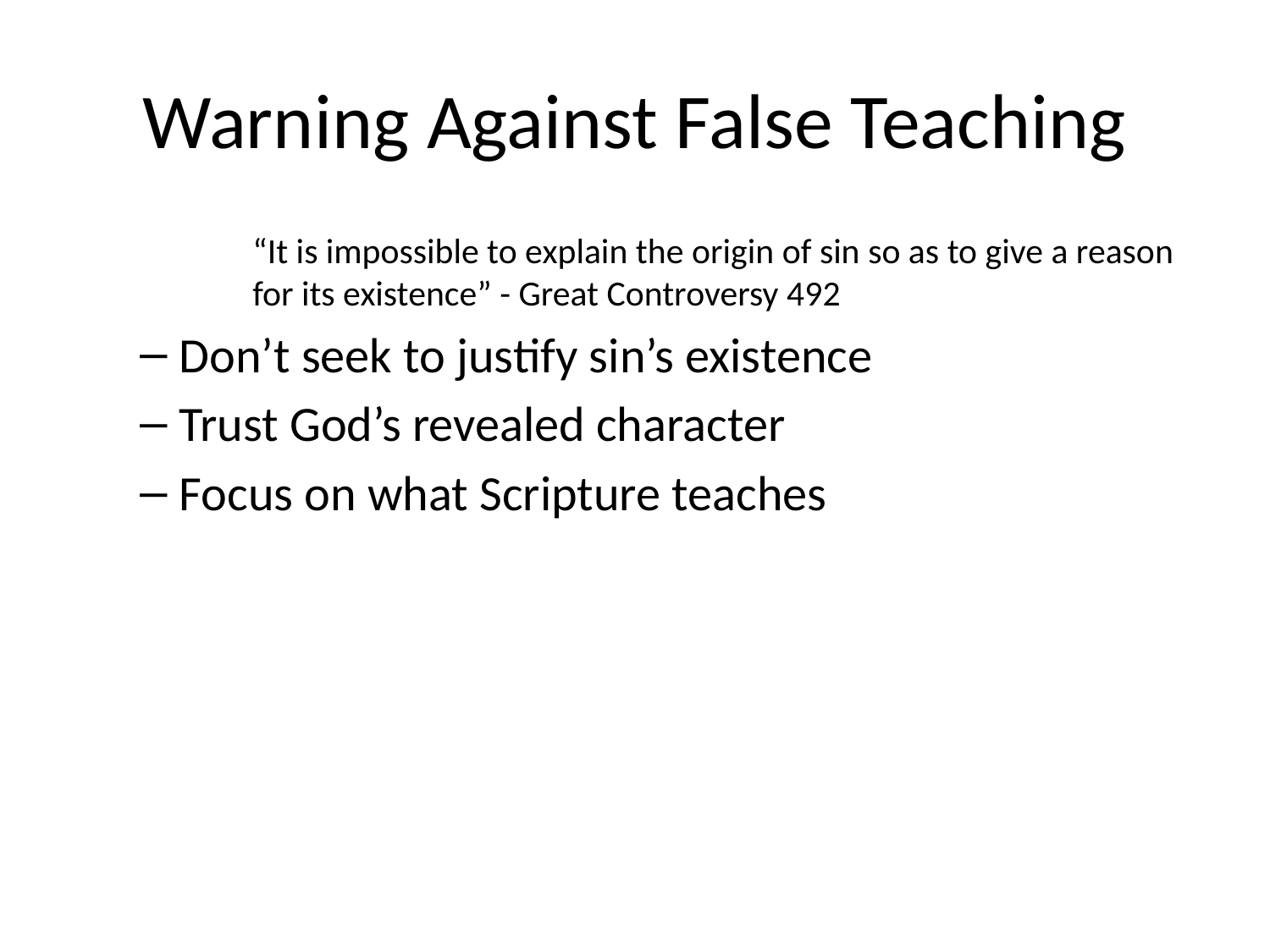

# Warning Against False Teaching
“It is impossible to explain the origin of sin so as to give a reason for its existence” - Great Controversy 492
Don’t seek to justify sin’s existence
Trust God’s revealed character
Focus on what Scripture teaches